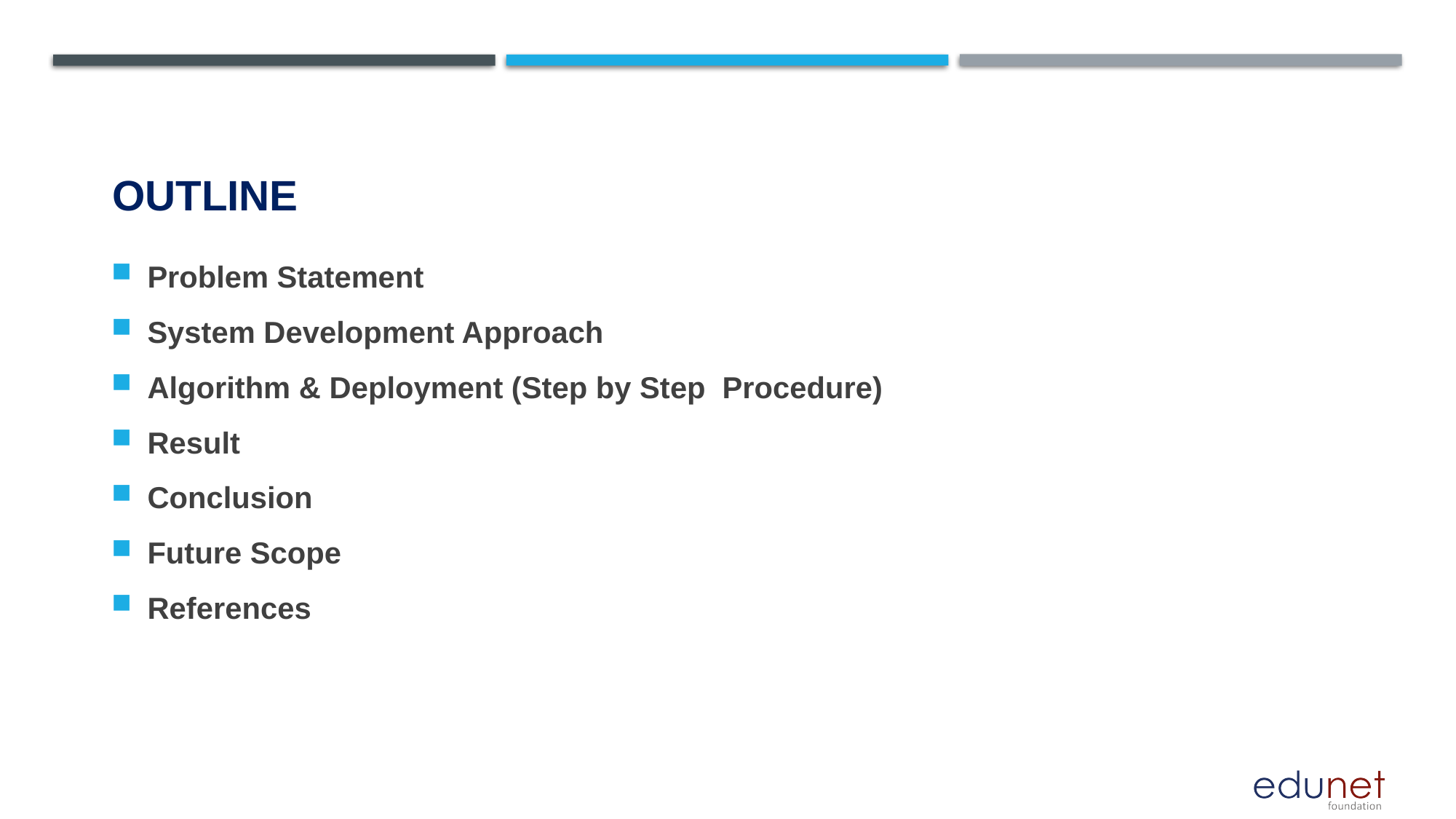

# OUTLINE

Problem Statement
System Development Approach
Algorithm & Deployment (Step by Step  Procedure)
Result
Conclusion
Future Scope
References